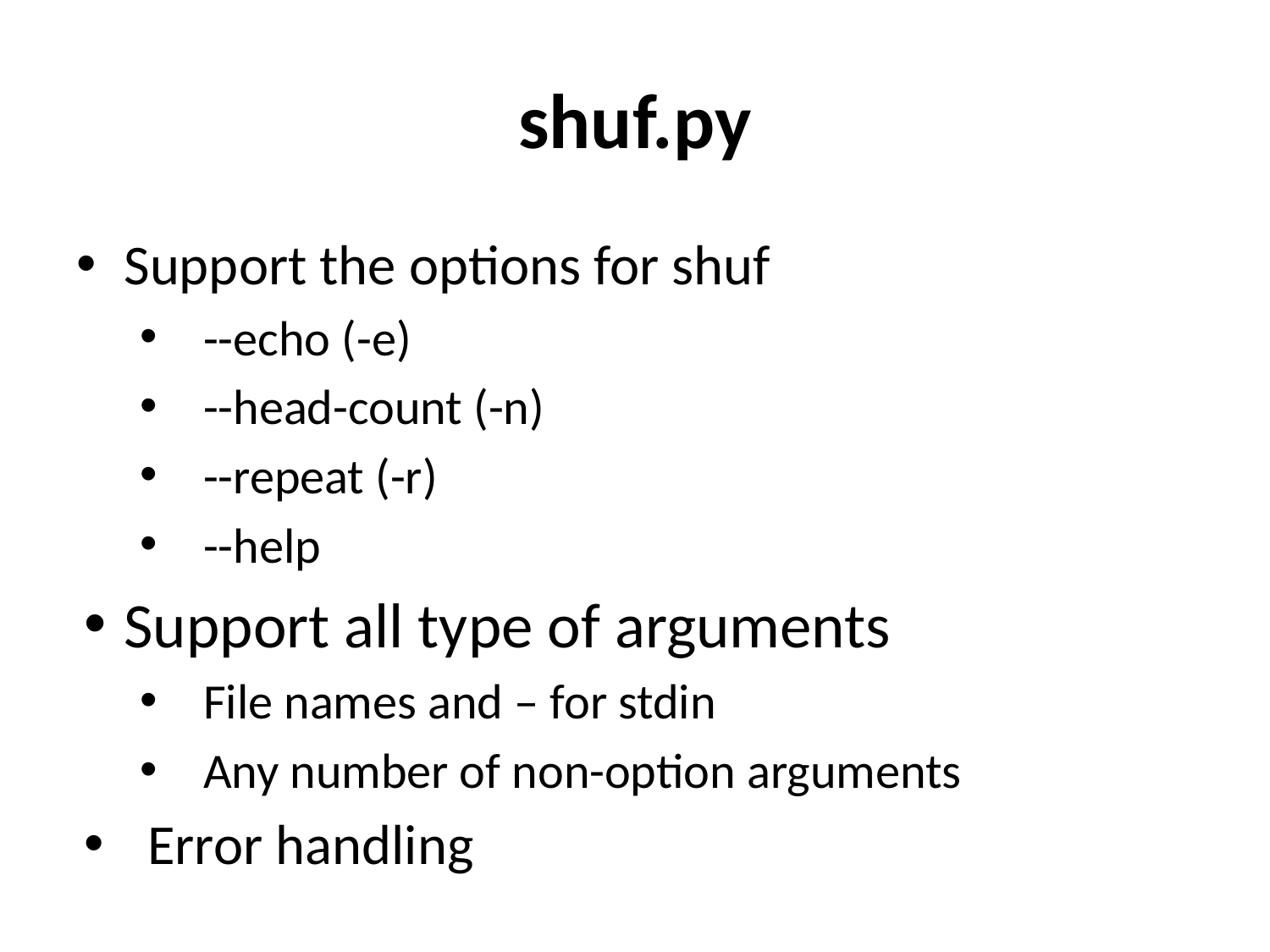

# shuf.py
Support the options for shuf
--echo (-e)
--head-count (-n)
--repeat (-r)
--help
Support all type of arguments
File names and – for stdin
Any number of non-option arguments
Error handling